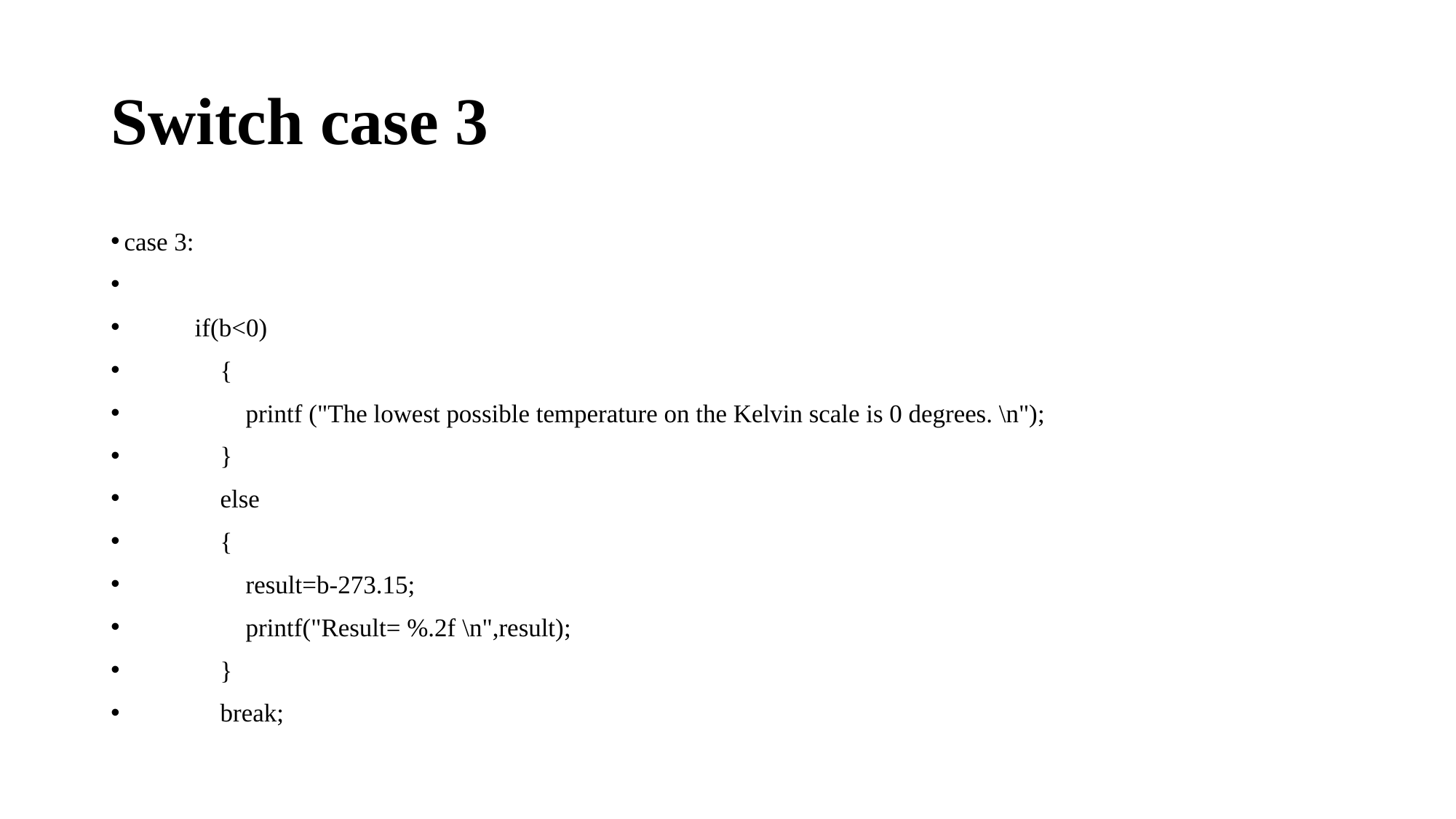

# Switch case 3
 case 3:

            if(b<0)
                {
                    printf ("The lowest possible temperature on the Kelvin scale is 0 degrees. \n");
                }
                else
                {
                    result=b-273.15;
                    printf("Result= %.2f \n",result);
                }
                break;